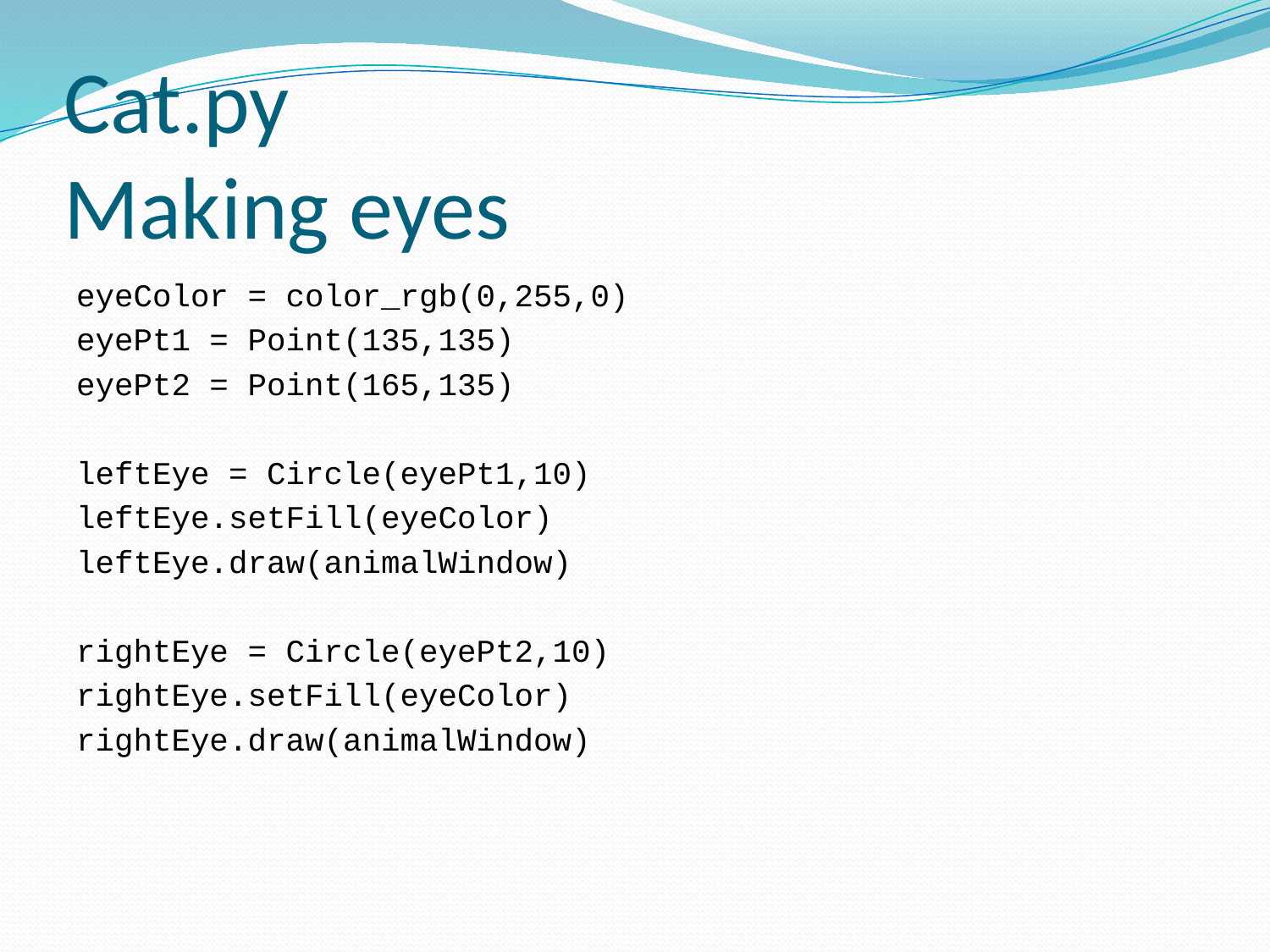

# Cat.py Making eyes
eyeColor = color_rgb(0,255,0)
eyePt1 = Point(135,135)
eyePt2 = Point(165,135)

leftEye = Circle(eyePt1,10)
leftEye.setFill(eyeColor)
leftEye.draw(animalWindow)

rightEye = Circle(eyePt2,10)
rightEye.setFill(eyeColor)
rightEye.draw(animalWindow)